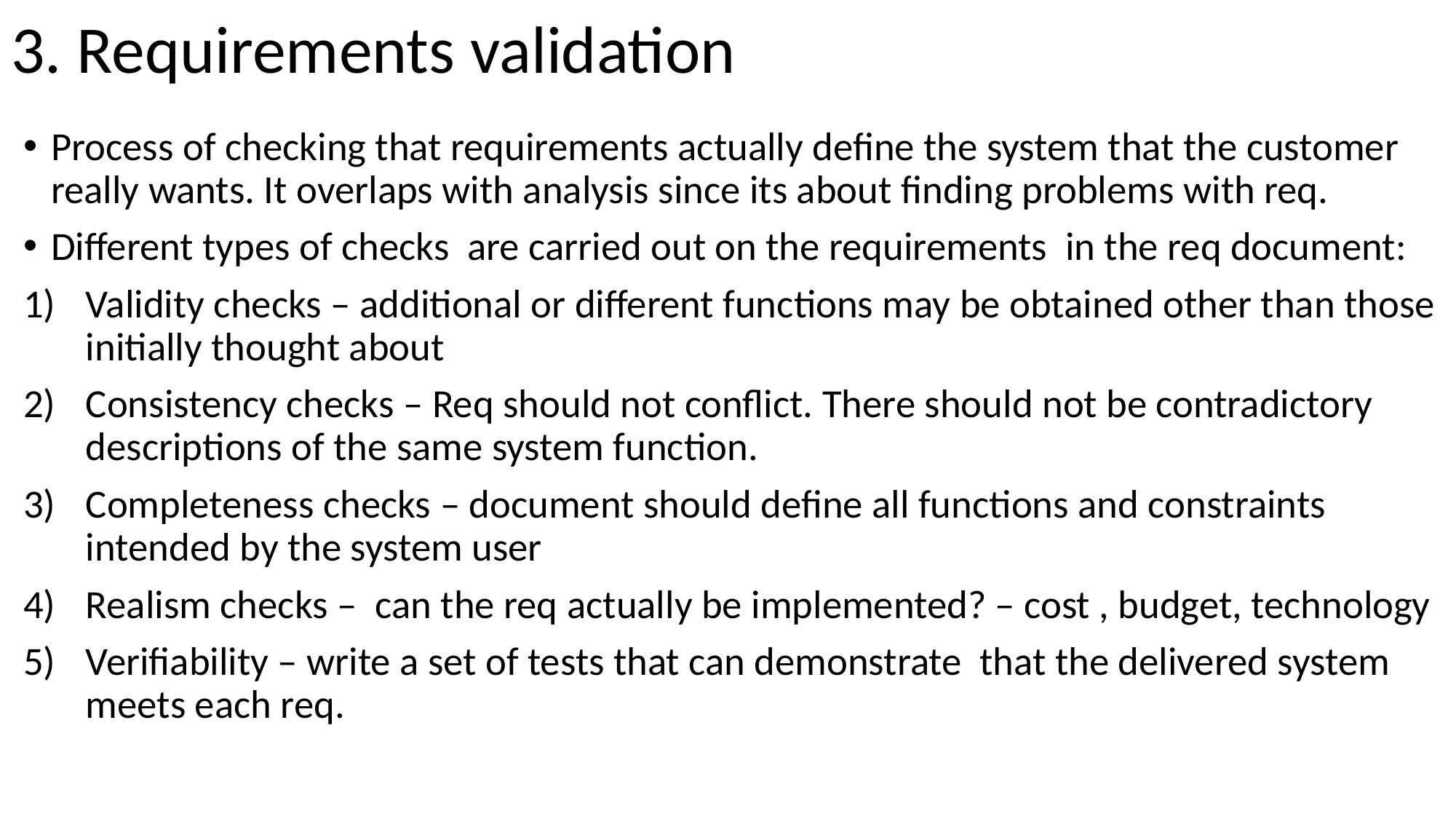

# 3. Requirements validation
Process of checking that requirements actually define the system that the customer really wants. It overlaps with analysis since its about finding problems with req.
Different types of checks  are carried out on the requirements  in the req document:
Validity checks – additional or different functions may be obtained other than those initially thought about
Consistency checks – Req should not conflict. There should not be contradictory descriptions of the same system function.
Completeness checks – document should define all functions and constraints intended by the system user
Realism checks –  can the req actually be implemented? – cost , budget, technology
Verifiability – write a set of tests that can demonstrate  that the delivered system meets each req.